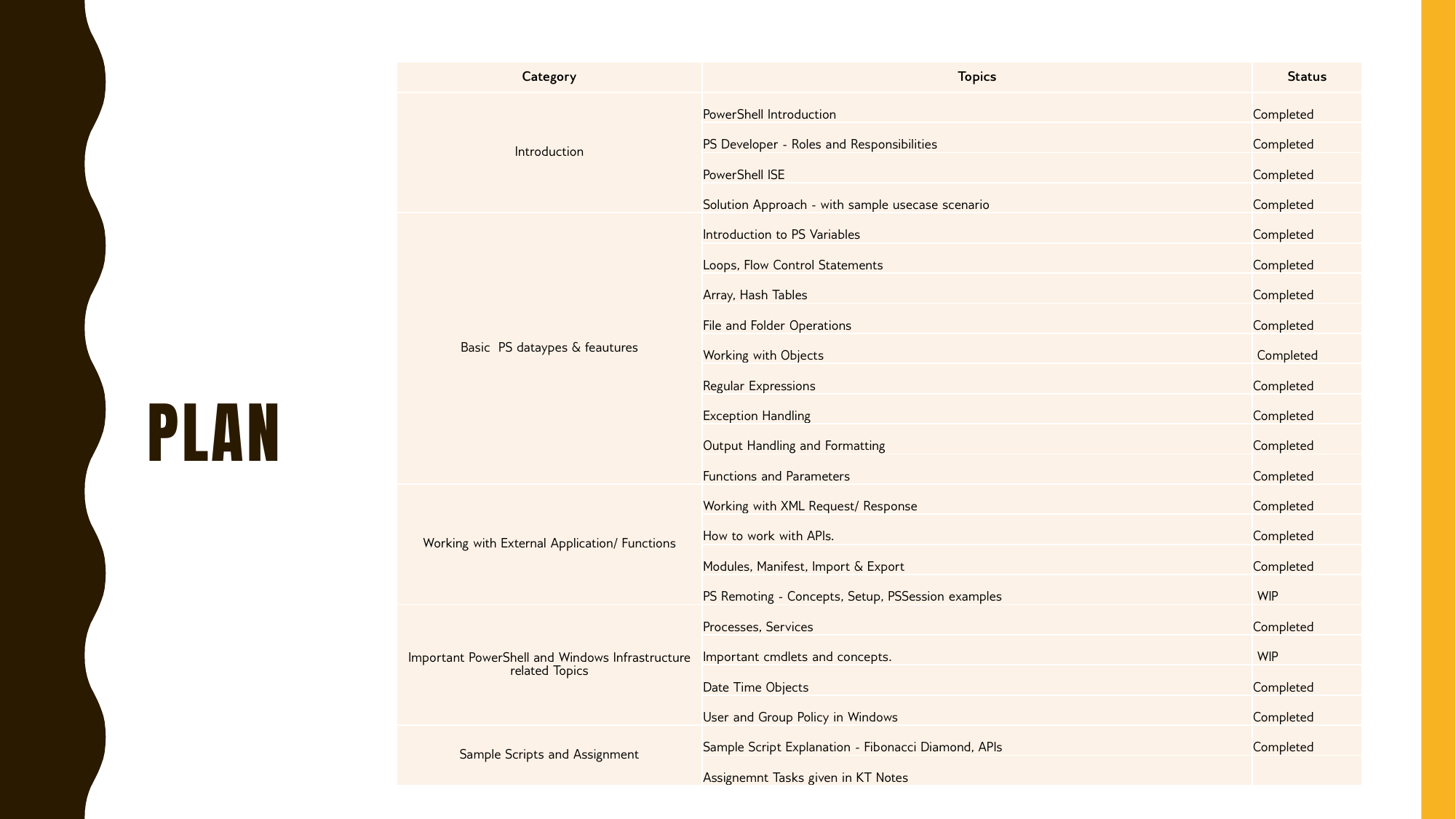

| Category | Topics | Status |
| --- | --- | --- |
| Introduction | PowerShell Introduction | Completed |
|  | PS Developer - Roles and Responsibilities | Completed |
|  | PowerShell ISE | Completed |
|  | Solution Approach - with sample usecase scenario | Completed |
| Basic PS dataypes & feautures | Introduction to PS Variables | Completed |
|  | Loops, Flow Control Statements | Completed |
|  | Array, Hash Tables | Completed |
|  | File and Folder Operations | Completed |
|  | Working with Objects | Completed |
|  | Regular Expressions | Completed |
|  | Exception Handling | Completed |
|  | Output Handling and Formatting | Completed |
|  | Functions and Parameters | Completed |
| Working with External Application/ Functions | Working with XML Request/ Response | Completed |
|  | How to work with APIs. | Completed |
|  | Modules, Manifest, Import & Export | Completed |
|  | PS Remoting - Concepts, Setup, PSSession examples | WIP |
| Important PowerShell and Windows Infrastructure related Topics | Processes, Services | Completed |
|  | Important cmdlets and concepts. | WIP |
|  | Date Time Objects | Completed |
|  | User and Group Policy in Windows | Completed |
| Sample Scripts and Assignment | Sample Script Explanation - Fibonacci Diamond, APIs | Completed |
|  | Assignemnt Tasks given in KT Notes |  |
# Plan